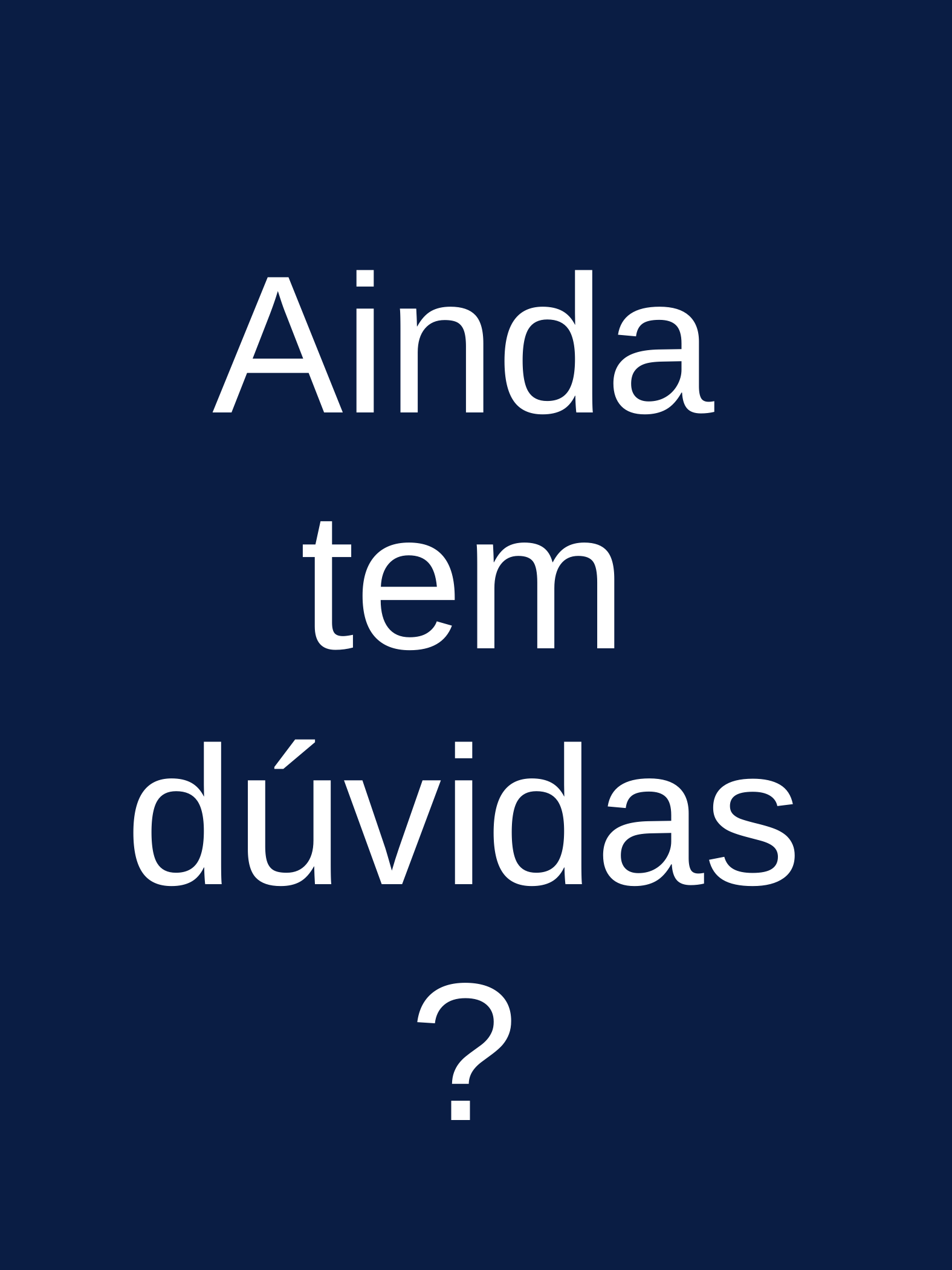

Ainda tem dúvidas?
FGTS QUEST: Conquiste sua casa Própria                           Monica Sugimati
15